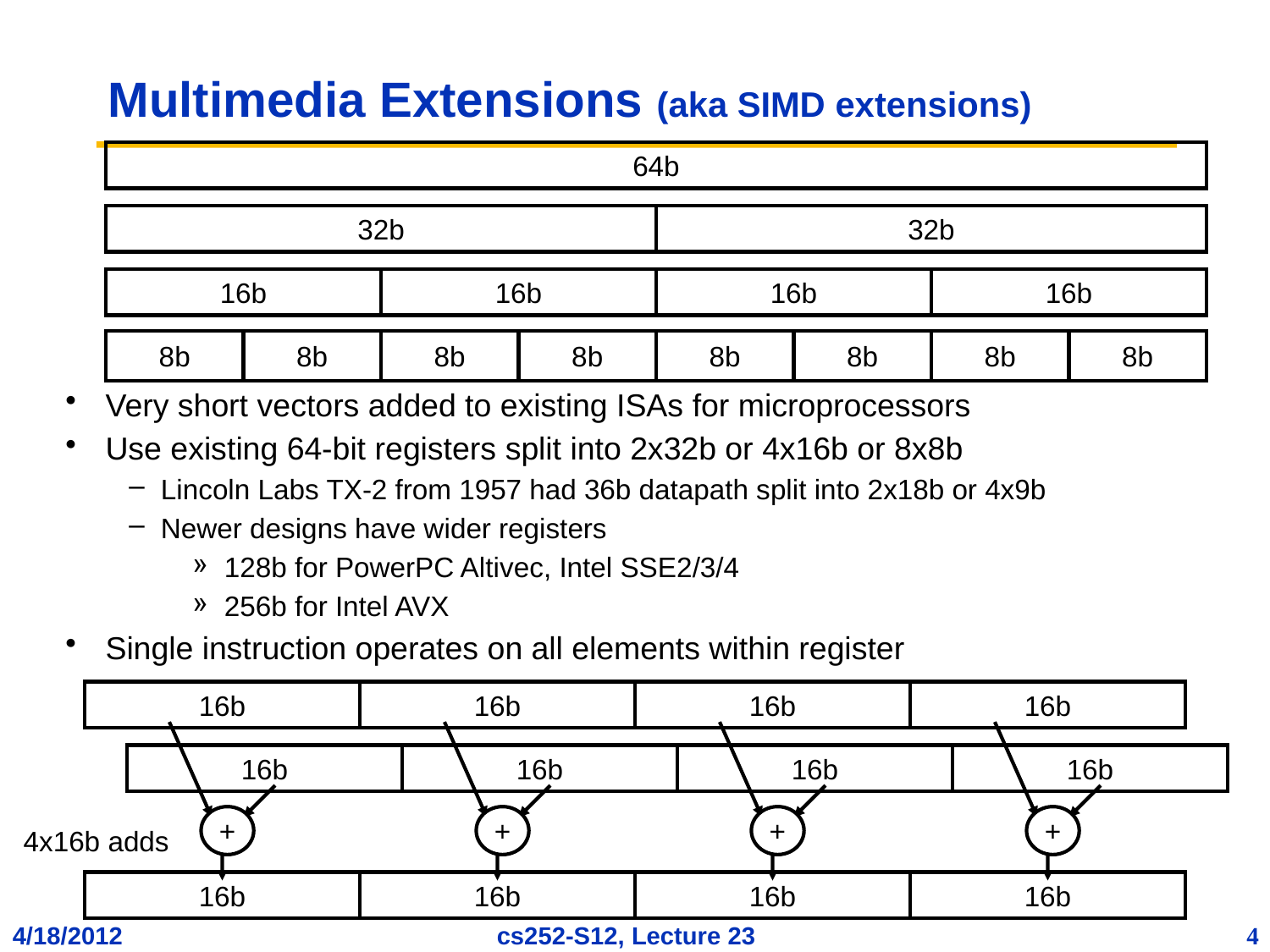

# Multimedia Extensions (aka SIMD extensions)
64b
32b
32b
16b
16b
16b
16b
8b
8b
8b
8b
8b
8b
8b
8b
Very short vectors added to existing ISAs for microprocessors
Use existing 64-bit registers split into 2x32b or 4x16b or 8x8b
Lincoln Labs TX-2 from 1957 had 36b datapath split into 2x18b or 4x9b
Newer designs have wider registers
128b for PowerPC Altivec, Intel SSE2/3/4
256b for Intel AVX
Single instruction operates on all elements within register
16b
16b
16b
16b

+

+

+

+

16b
16b
16b
16b
4x16b adds
16b
16b
16b
16b